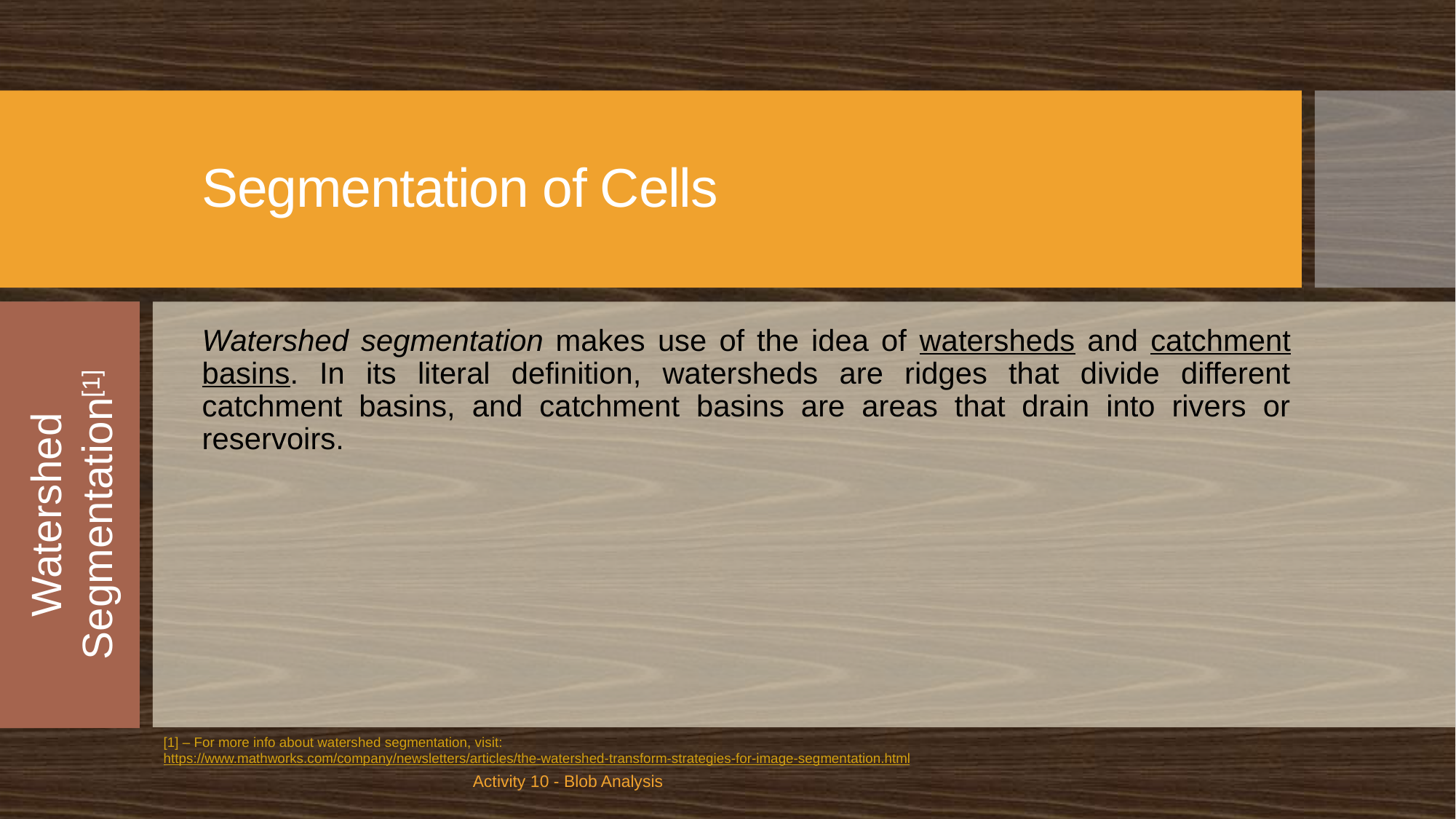

# Segmentation of Cells

Watershed Segmentation[1]
Watershed segmentation makes use of the idea of watersheds and catchment basins. In its literal definition, watersheds are ridges that divide different catchment basins, and catchment basins are areas that drain into rivers or reservoirs.

[1] – For more info about watershed segmentation, visit: https://www.mathworks.com/company/newsletters/articles/the-watershed-transform-strategies-for-image-segmentation.html
Activity 10 - Blob Analysis
6